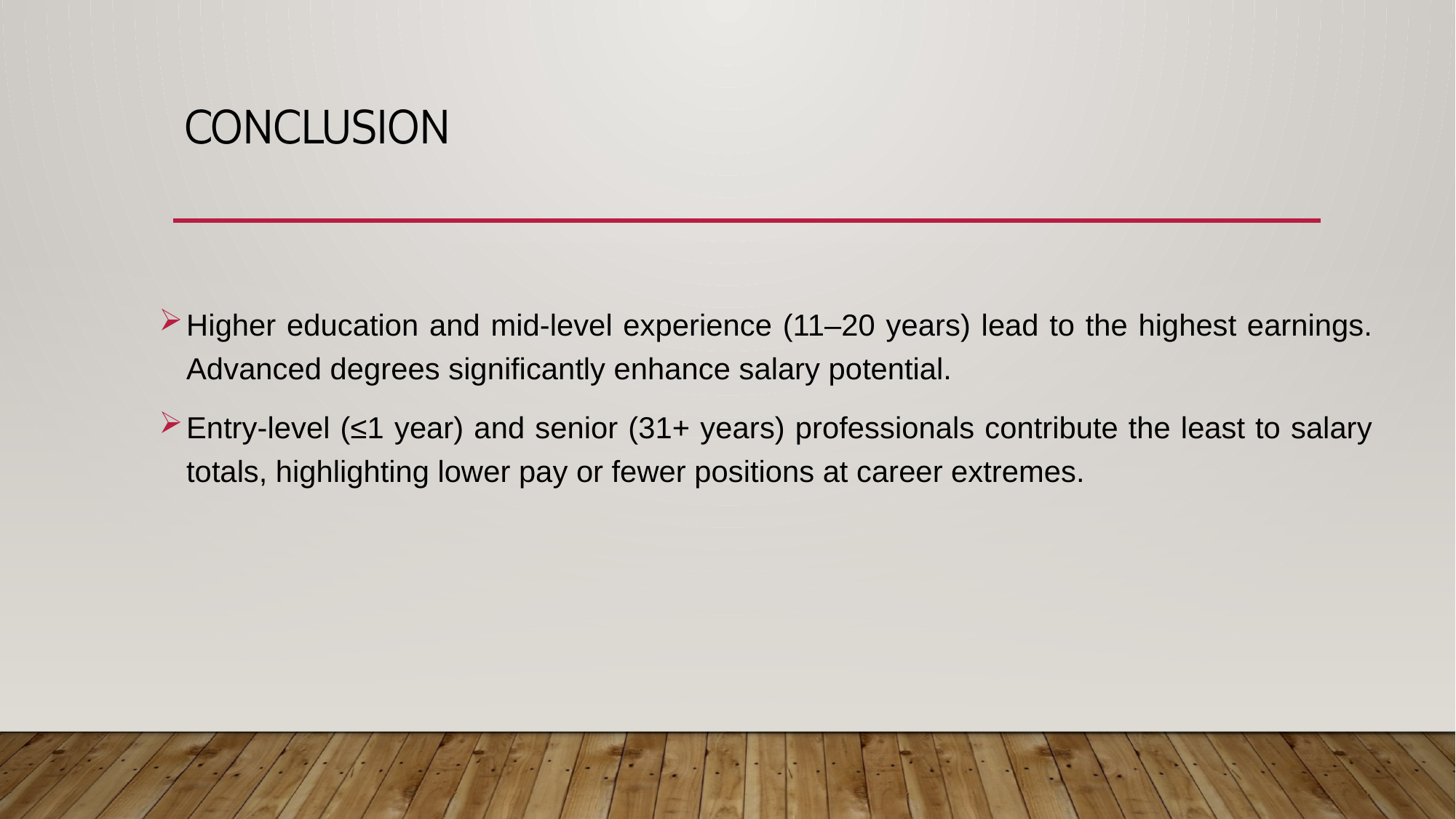

# CONCLUSION
Higher education and mid-level experience (11–20 years) lead to the highest earnings. Advanced degrees significantly enhance salary potential.
Entry-level (≤1 year) and senior (31+ years) professionals contribute the least to salary totals, highlighting lower pay or fewer positions at career extremes.